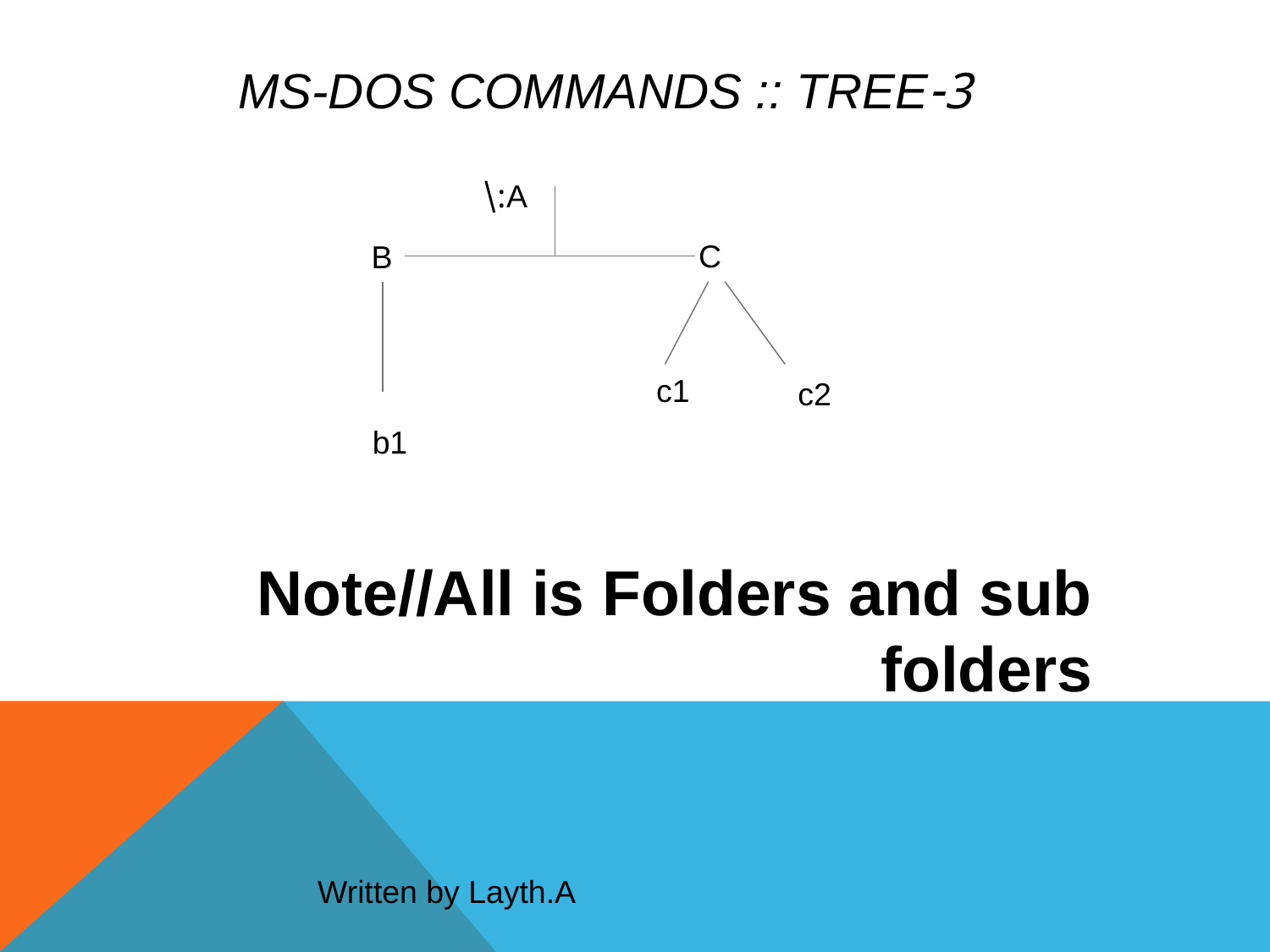

3-MS-DOS Commands :: Tree
A:\
C
B
c1
c2
b1
Note//All is Folders and sub folders

Written by Layth.A